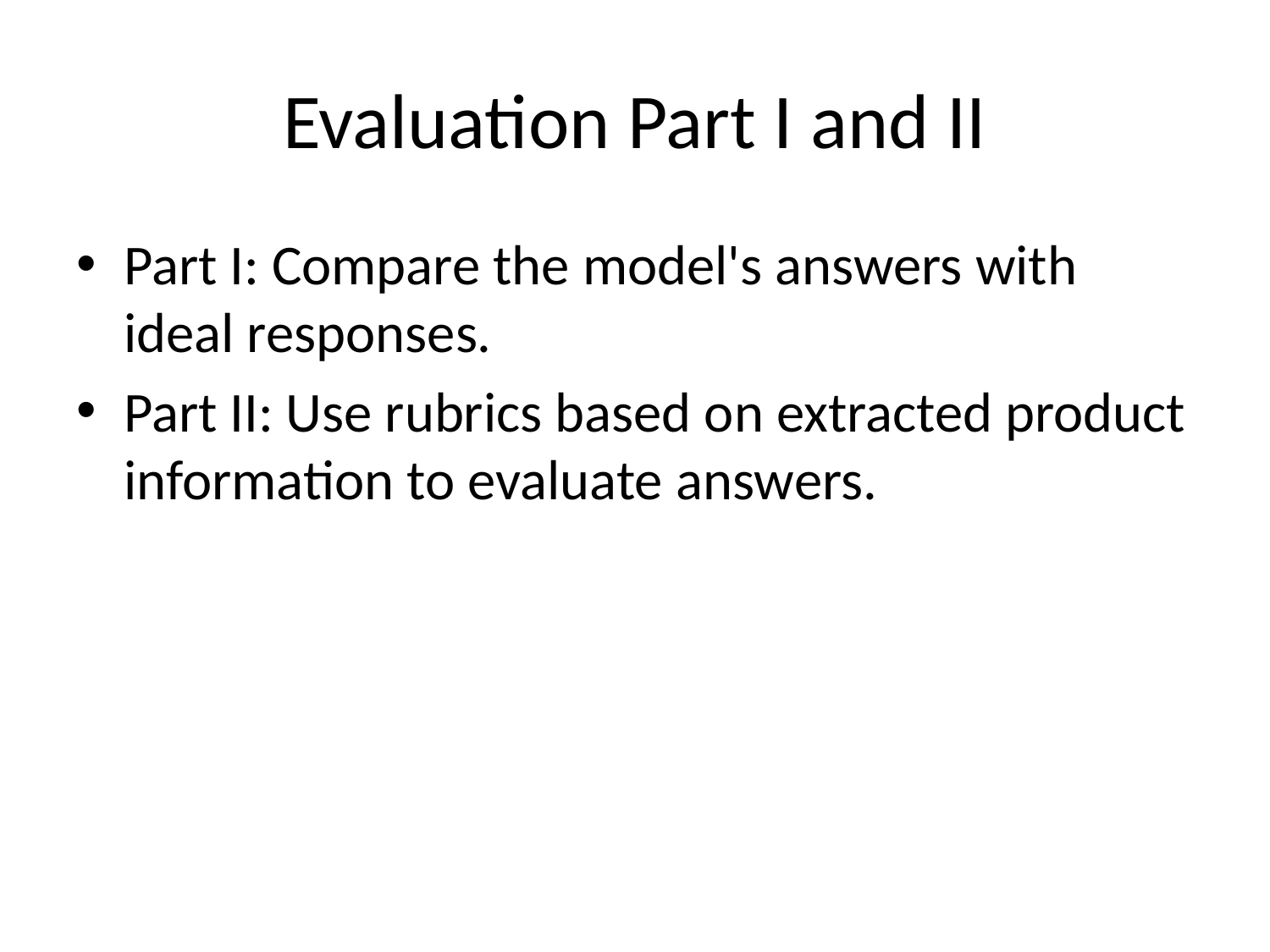

# Evaluation Part I and II
Part I: Compare the model's answers with ideal responses.
Part II: Use rubrics based on extracted product information to evaluate answers.